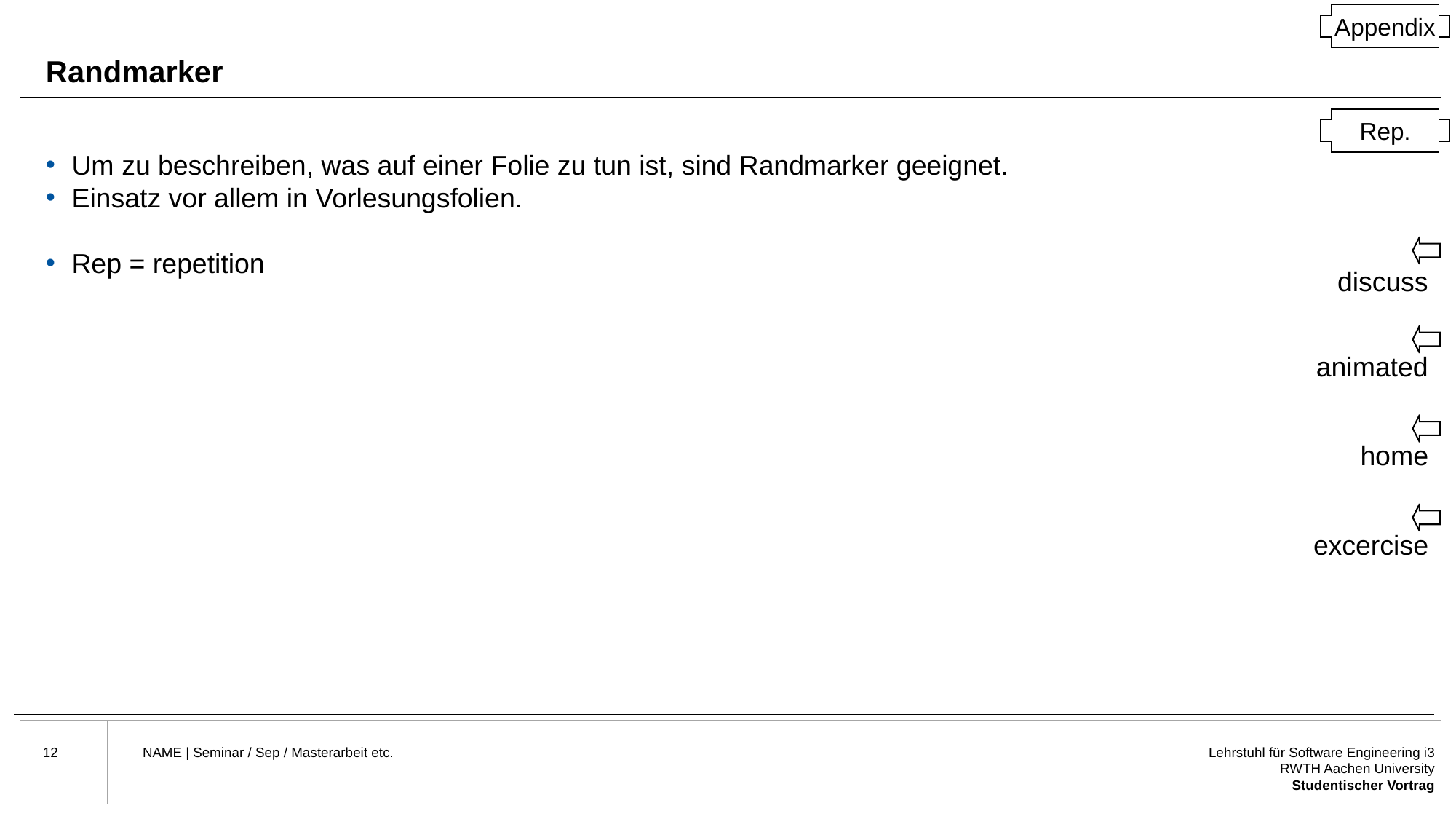

Appendix
# Randmarker
Rep.
Um zu beschreiben, was auf einer Folie zu tun ist, sind Randmarker geeignet.
Einsatz vor allem in Vorlesungsfolien.

Rep = repetition

discuss

animated

home

excercise